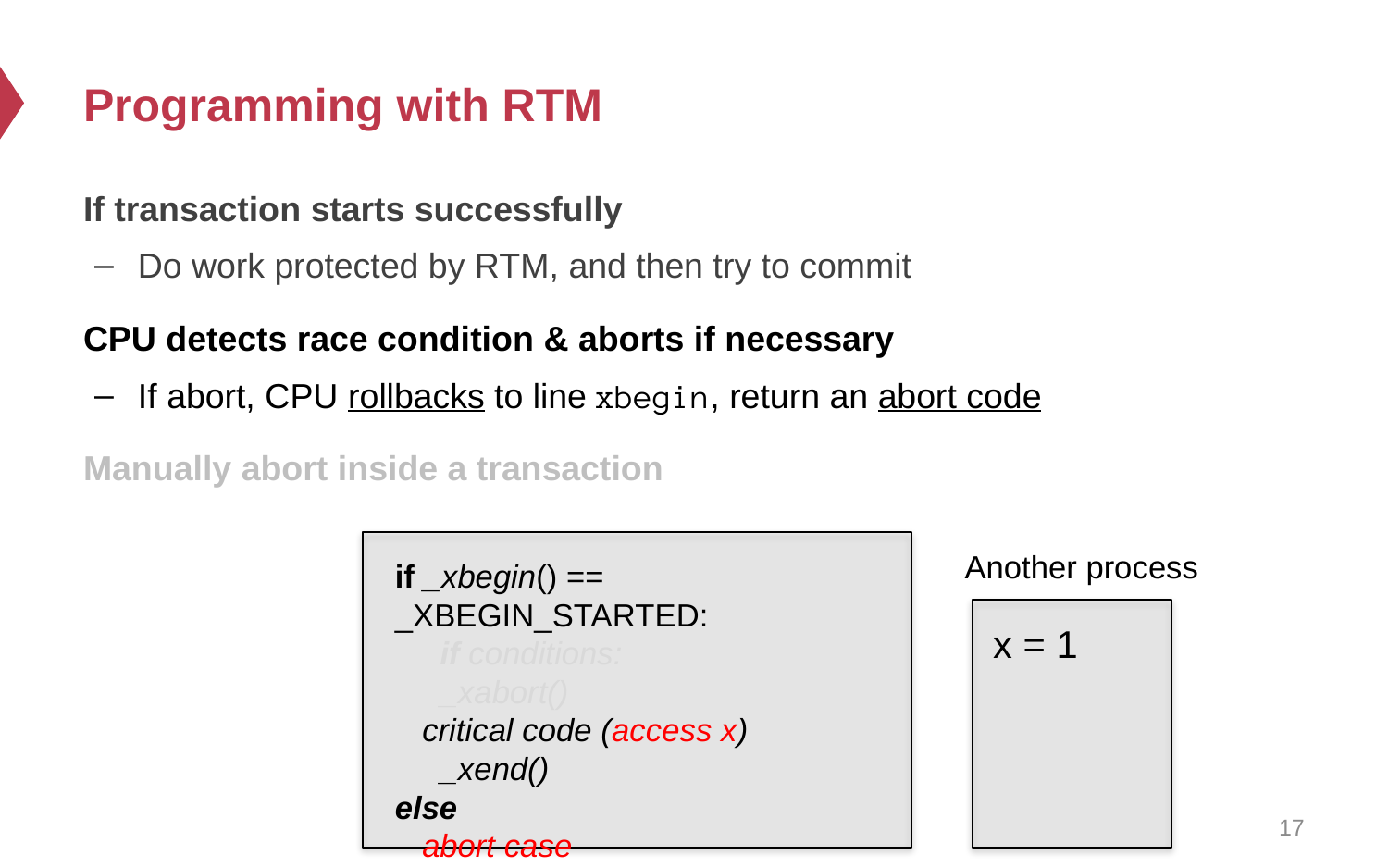

# Programming with RTM
If transaction starts successfully
Do work protected by RTM, and then try to commit
CPU detects race condition & aborts if necessary
If abort, CPU rollbacks to line xbegin, return an abort code
Manually abort inside a transaction

if _xbegin() == _XBEGIN_STARTED:
     if conditions:
     _xabort()
   critical code (access x)
     _xend()
else
   abort case

Another process

x = 1
17